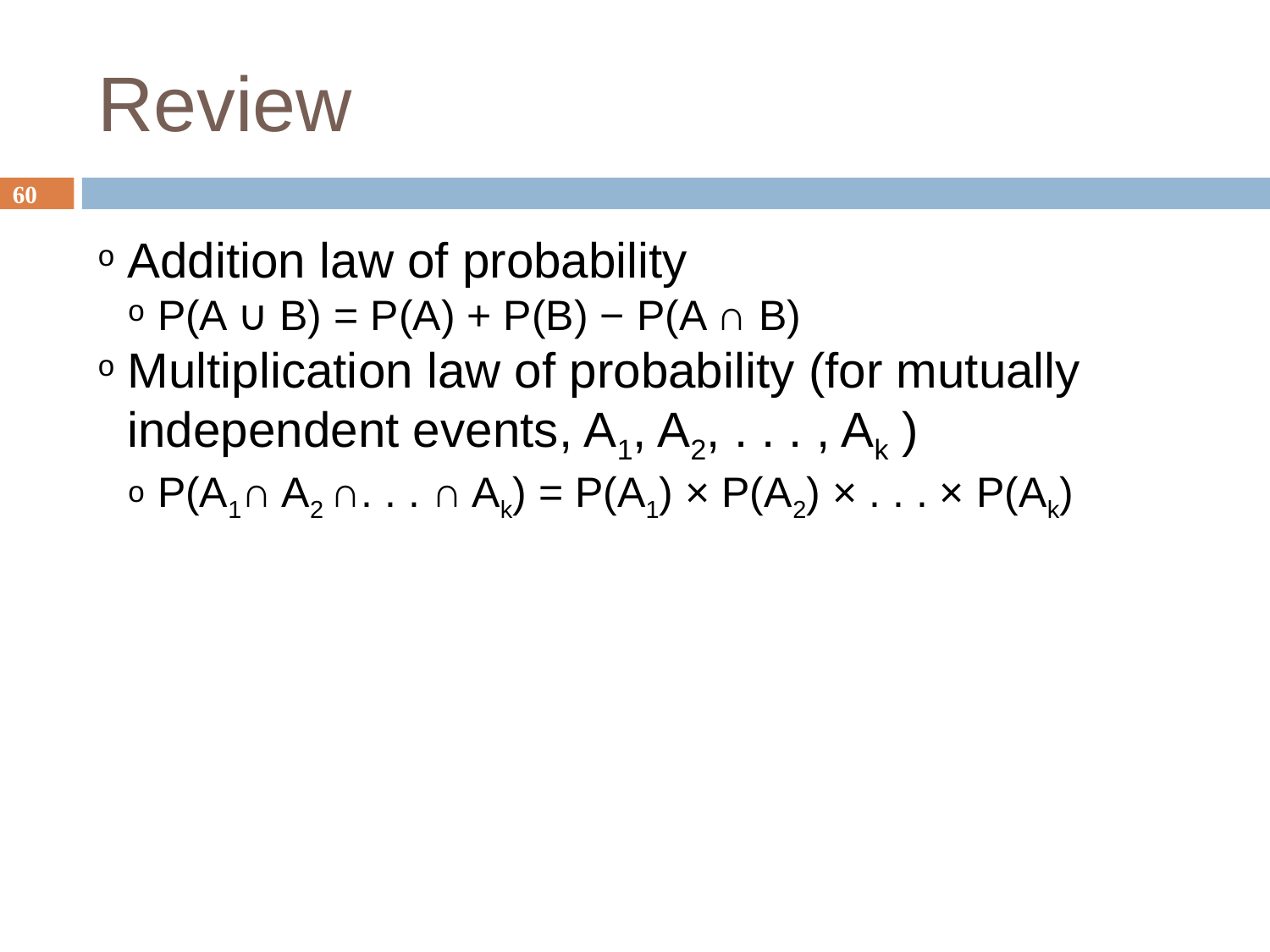

Review
60
Addition law of probability
P(A ∪ B) = P(A) + P(B) − P(A ∩ B)‏
Multiplication law of probability (for mutually independent events, A1, A2, . . . , Ak )
P(A1∩ A2 ∩. . . ∩ Ak) = P(A1) × P(A2) × . . . × P(Ak)‏